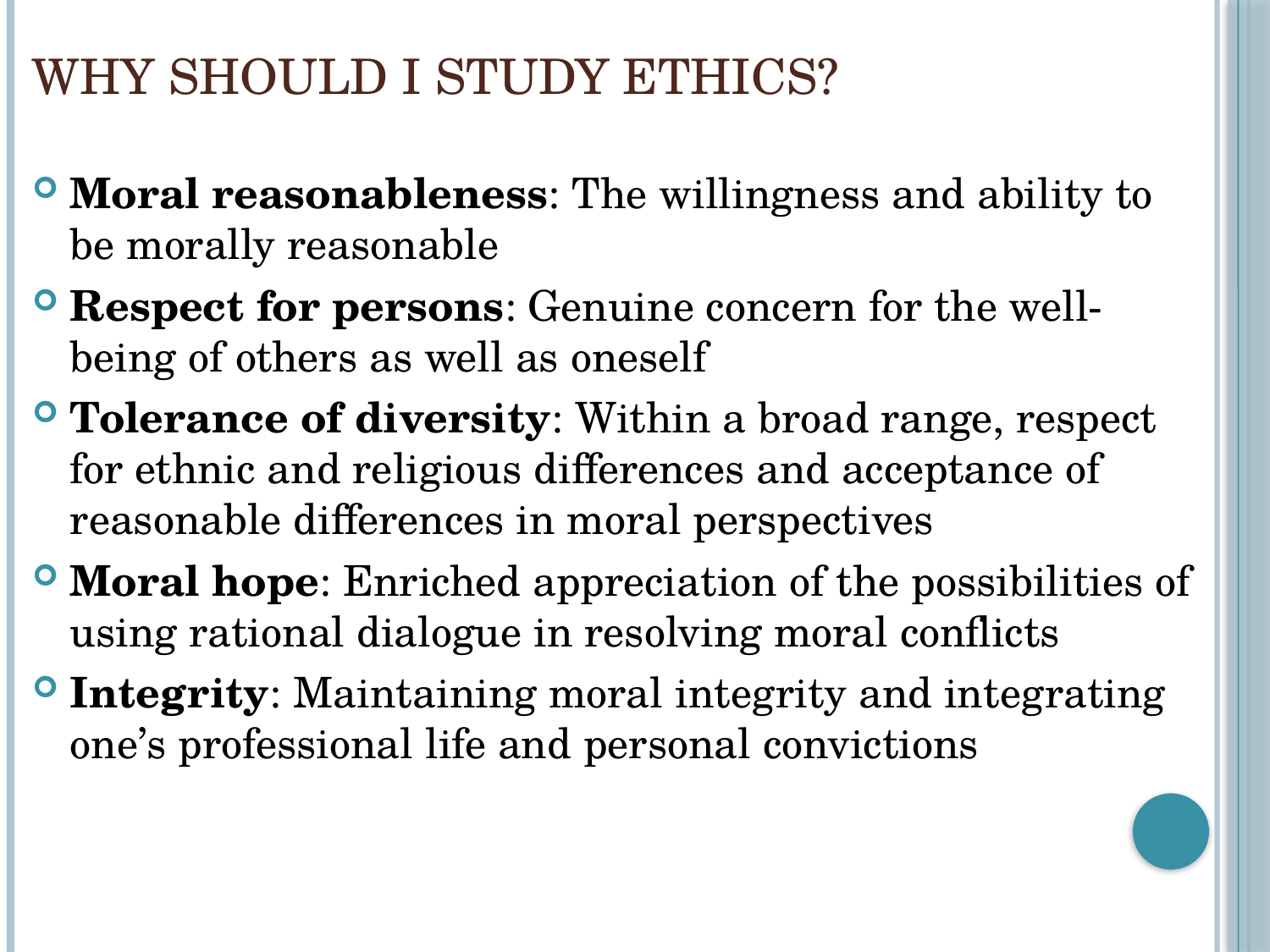

# Why should I study Ethics?
Moral reasonableness: The willingness and ability to be morally reasonable
Respect for persons: Genuine concern for the well-being of others as well as oneself
Tolerance of diversity: Within a broad range, respect for ethnic and religious differences and acceptance of reasonable differences in moral perspectives
Moral hope: Enriched appreciation of the possibilities of using rational dialogue in resolving moral conflicts
Integrity: Maintaining moral integrity and integrating one’s professional life and personal convictions